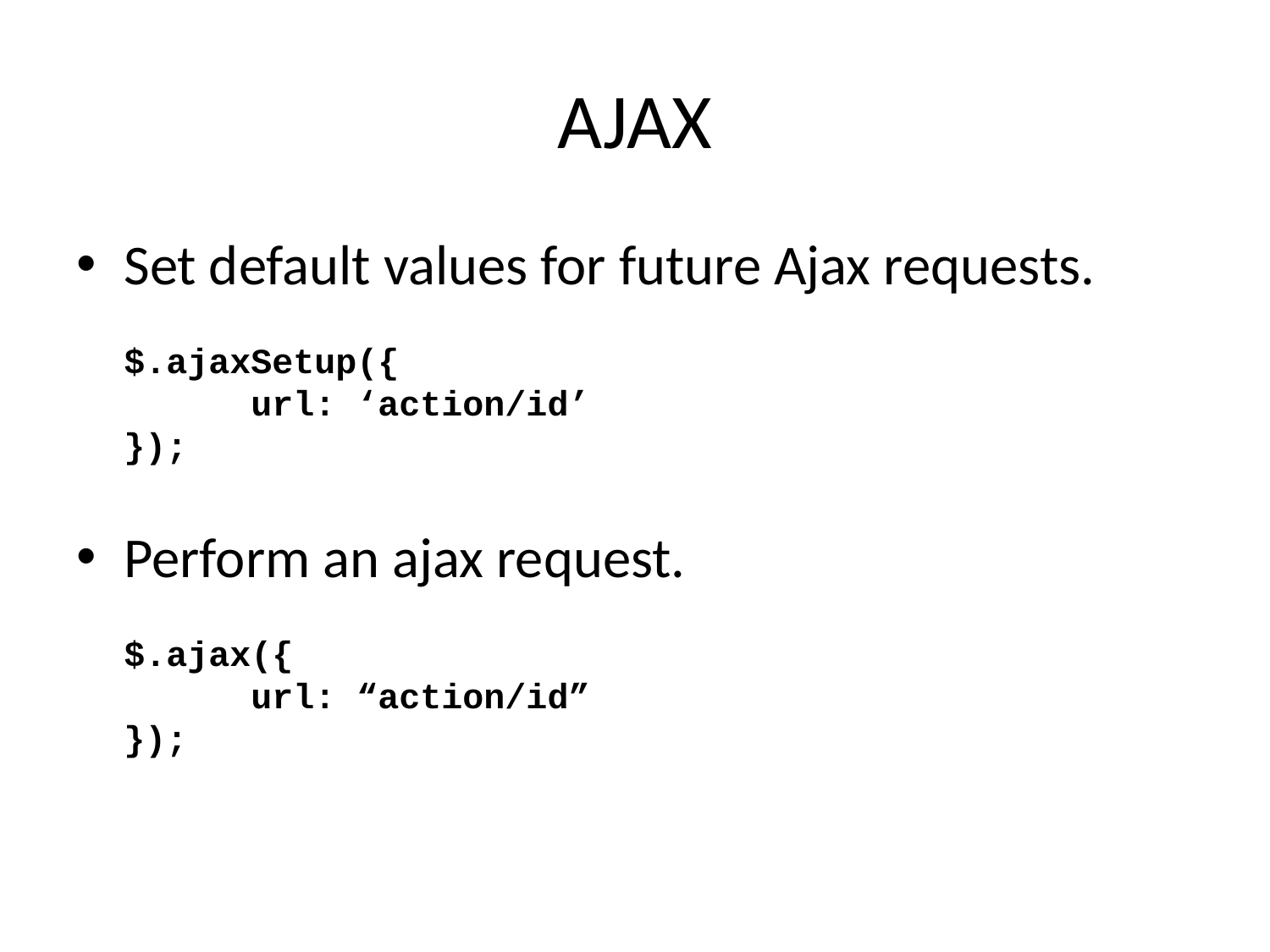

# AJAX
Set default values for future Ajax requests.
$.ajaxSetup({
	url: ‘action/id’
});

Perform an ajax request.
$.ajax({
	url: “action/id”
});